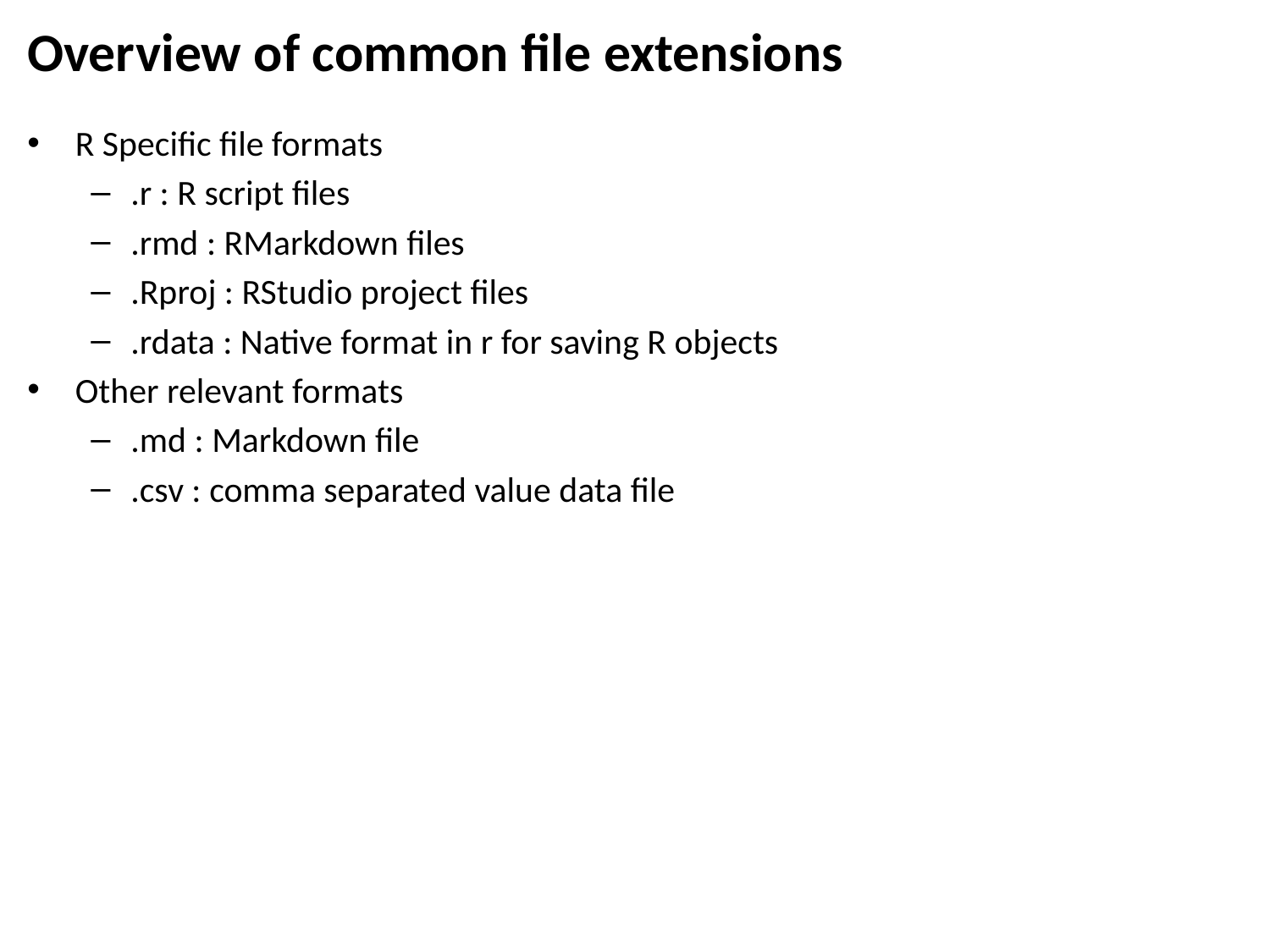

# Overview of common file extensions
R Specific file formats
.r : R script files
.rmd : RMarkdown files
.Rproj : RStudio project files
.rdata : Native format in r for saving R objects
Other relevant formats
.md : Markdown file
.csv : comma separated value data file